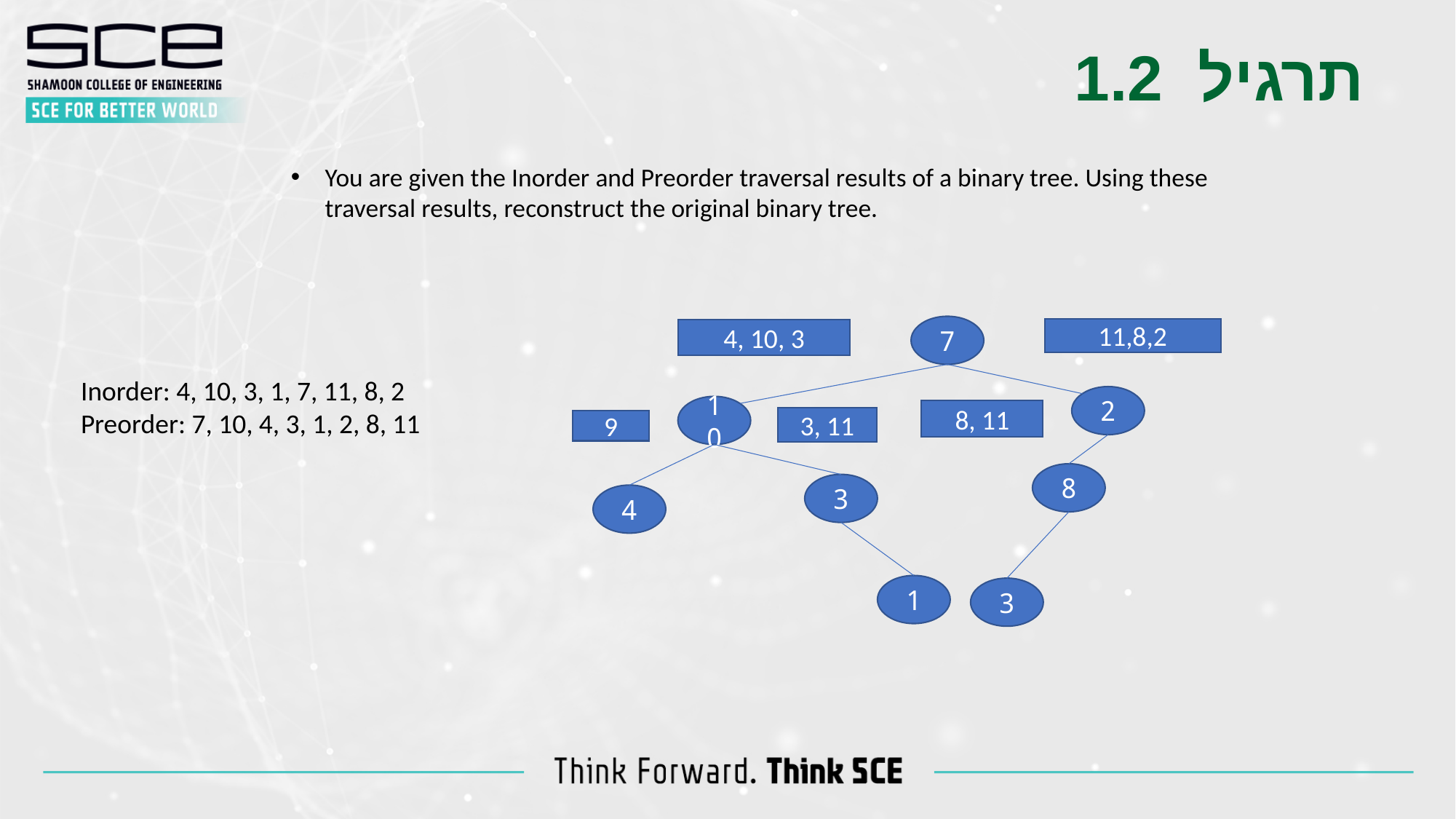

תרגיל  1.2
You are given the Inorder and Preorder traversal results of a binary tree. Using these traversal results, reconstruct the original binary tree.
7
11,8,2
4, 10, 3
Inorder: 4, 10, 3, 1, 7, 11, 8, 2
Preorder: 7, 10, 4, 3, 1, 2, 8, 11
2
10
8, 11
3, 11
9
8
3
4
1
3